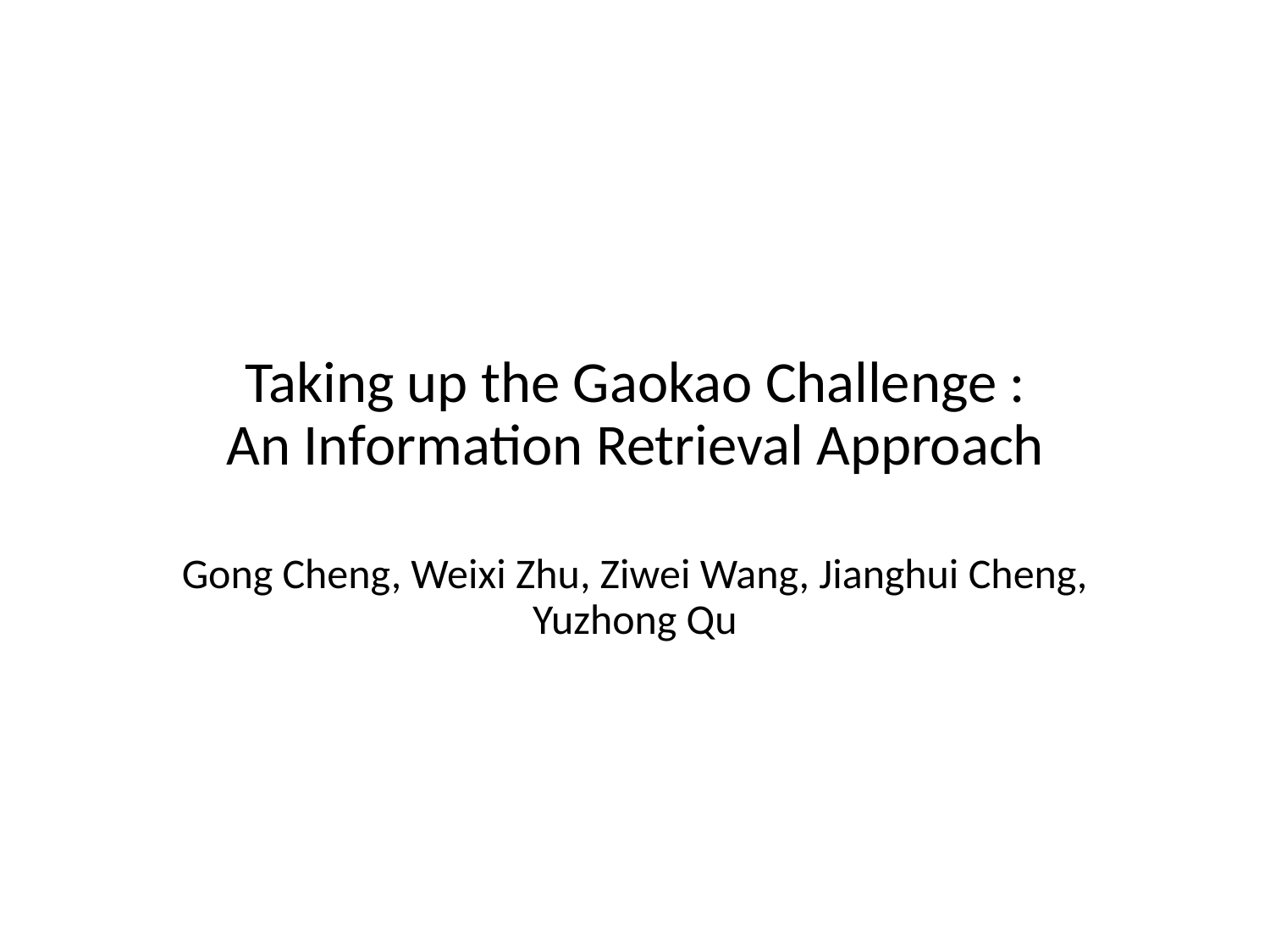

# Taking up the Gaokao Challenge : An Information Retrieval Approach
Gong Cheng, Weixi Zhu, Ziwei Wang, Jianghui Cheng, Yuzhong Qu